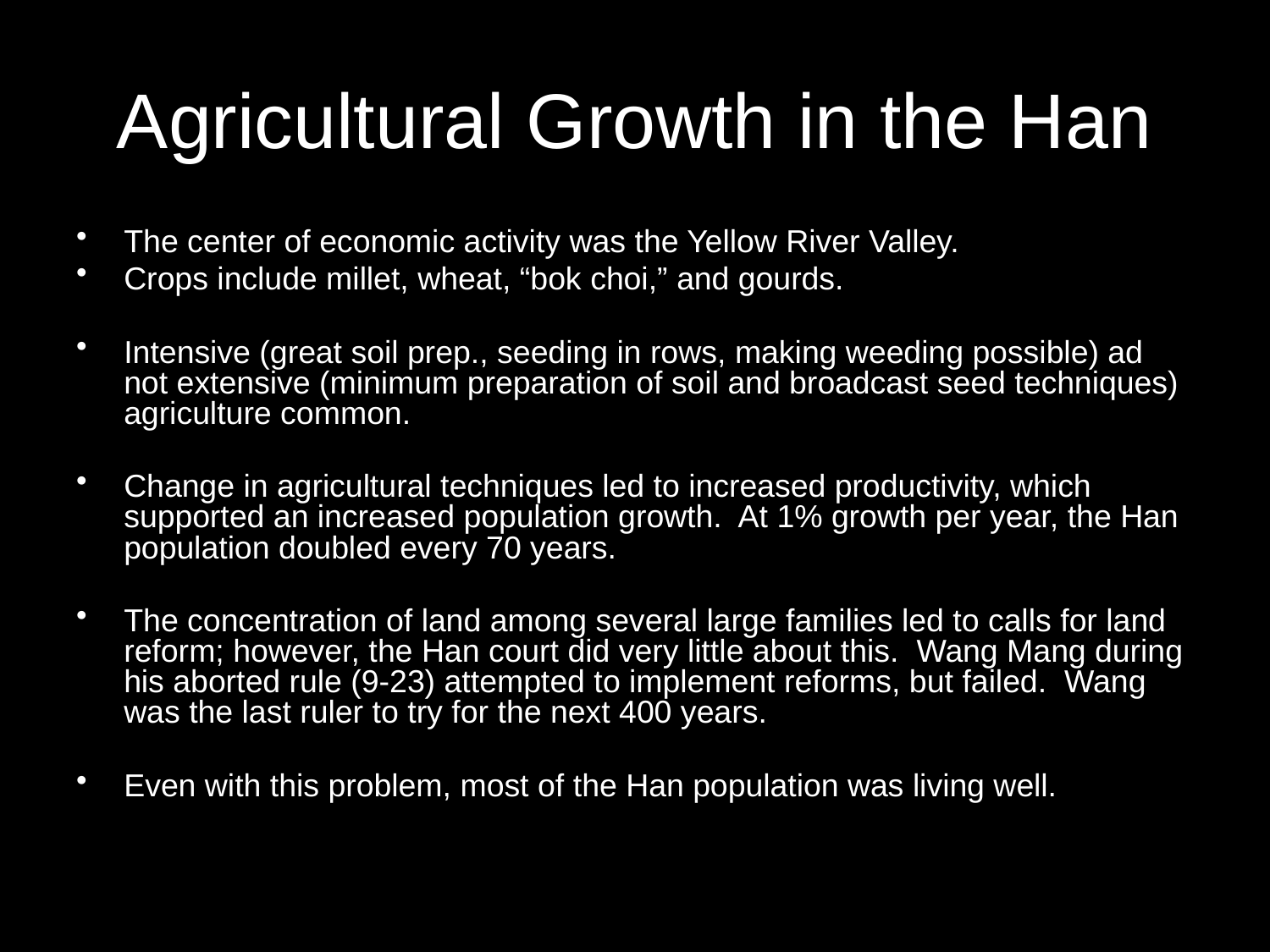

# Agricultural Growth in the Han
The center of economic activity was the Yellow River Valley.
Crops include millet, wheat, “bok choi,” and gourds.

Intensive (great soil prep., seeding in rows, making weeding possible) ad not extensive (minimum preparation of soil and broadcast seed techniques) agriculture common.

Change in agricultural techniques led to increased productivity, which supported an increased population growth.  At 1% growth per year, the Han population doubled every 70 years.

The concentration of land among several large families led to calls for land reform; however, the Han court did very little about this.  Wang Mang during his aborted rule (9-23) attempted to implement reforms, but failed.  Wang was the last ruler to try for the next 400 years.

Even with this problem, most of the Han population was living well.